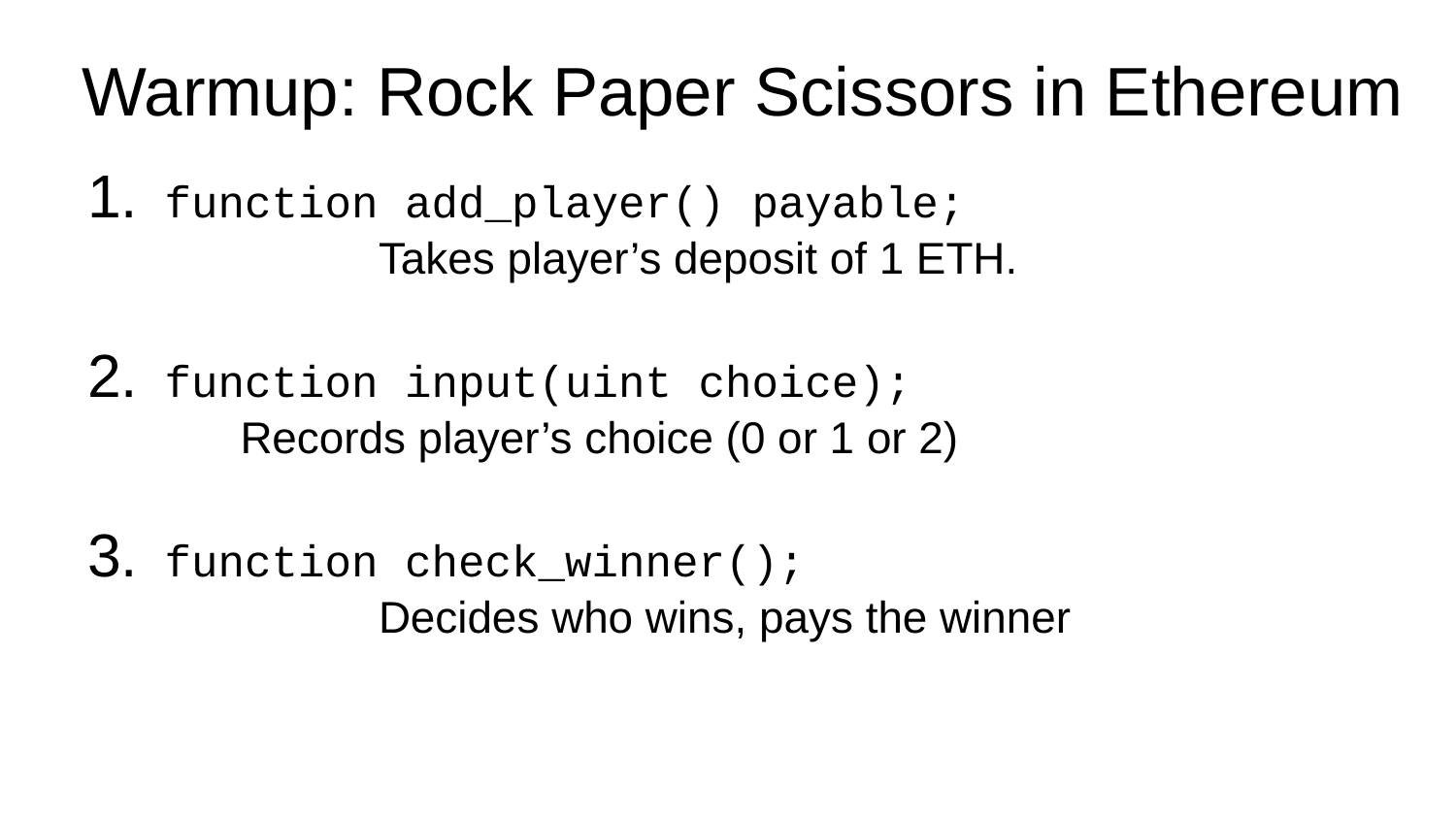

Warmup: Rock Paper Scissors in Ethereum
1. function add_player() payable;
		Takes player’s deposit of 1 ETH.

2. function input(uint choice);
   Records player’s choice (0 or 1 or 2)

3. function check_winner();
		Decides who wins, pays the winner